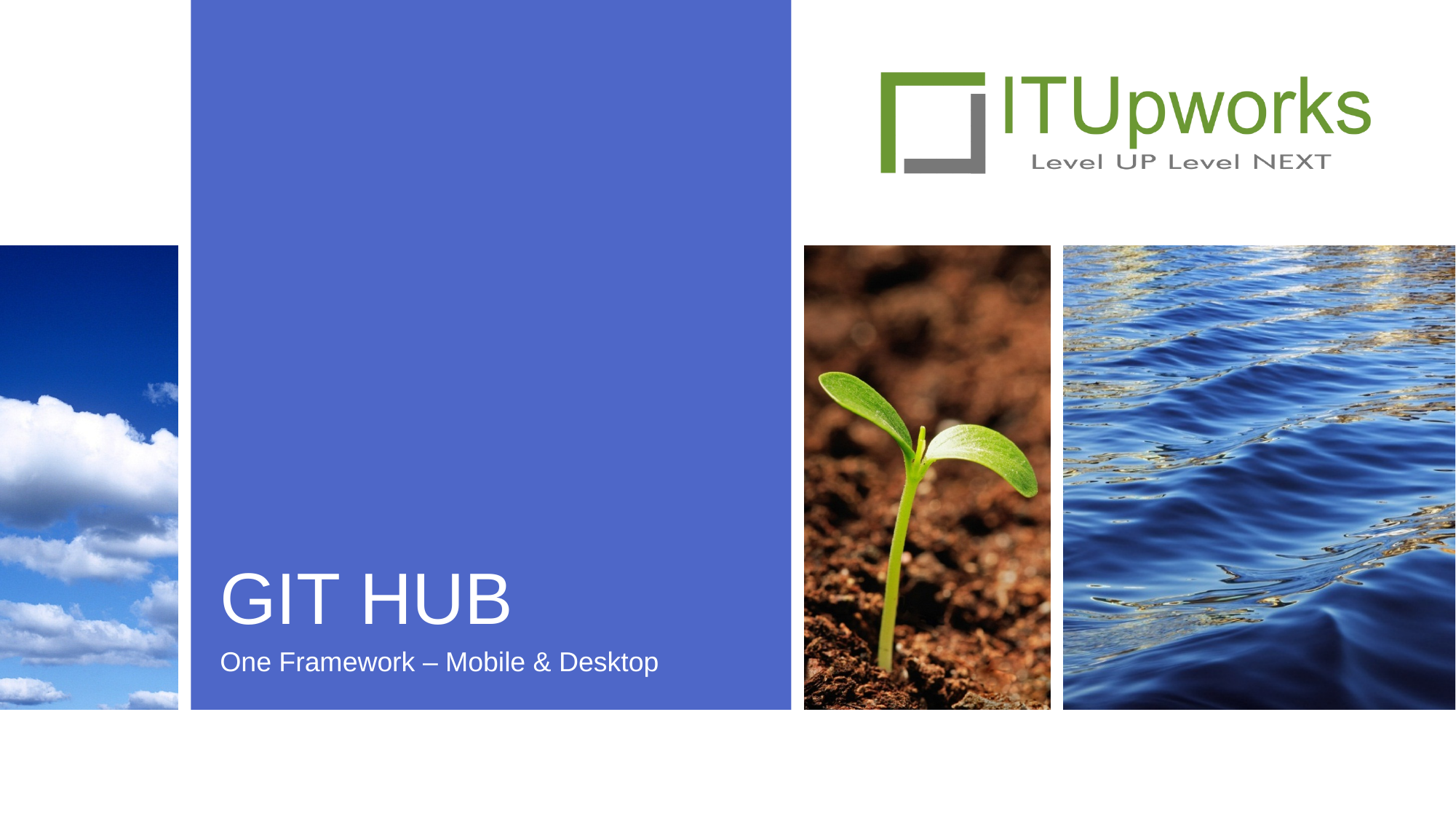

# GIT HUB
One Framework – Mobile & Desktop